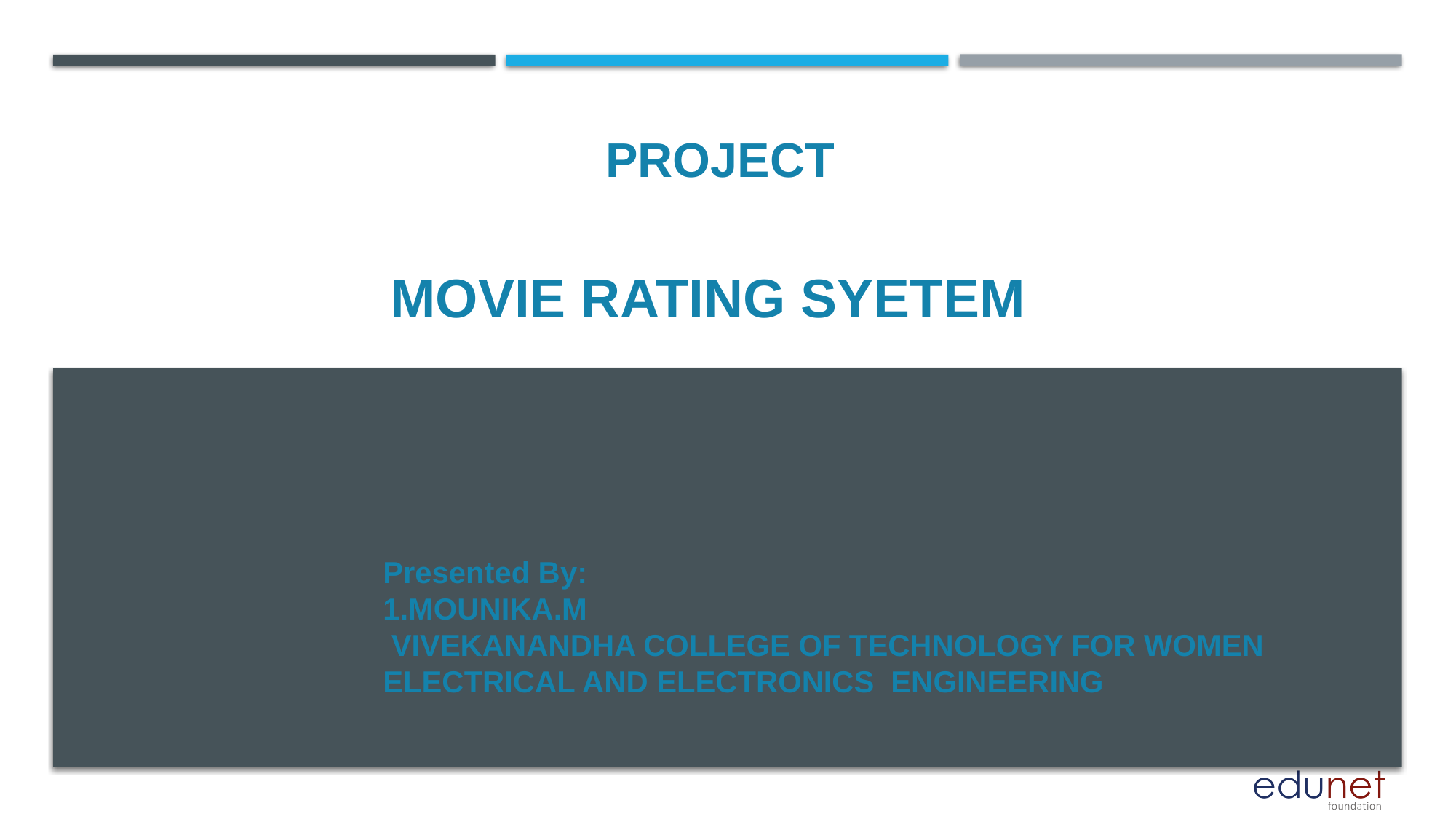

PROJECT
# MOVIE RATING SYETEM
Presented By:
1.MOUNIKA.M
 VIVEKANANDHA COLLEGE OF TECHNOLOGY FOR WOMEN
ELECTRICAL AND ELECTRONICS  ENGINEERING